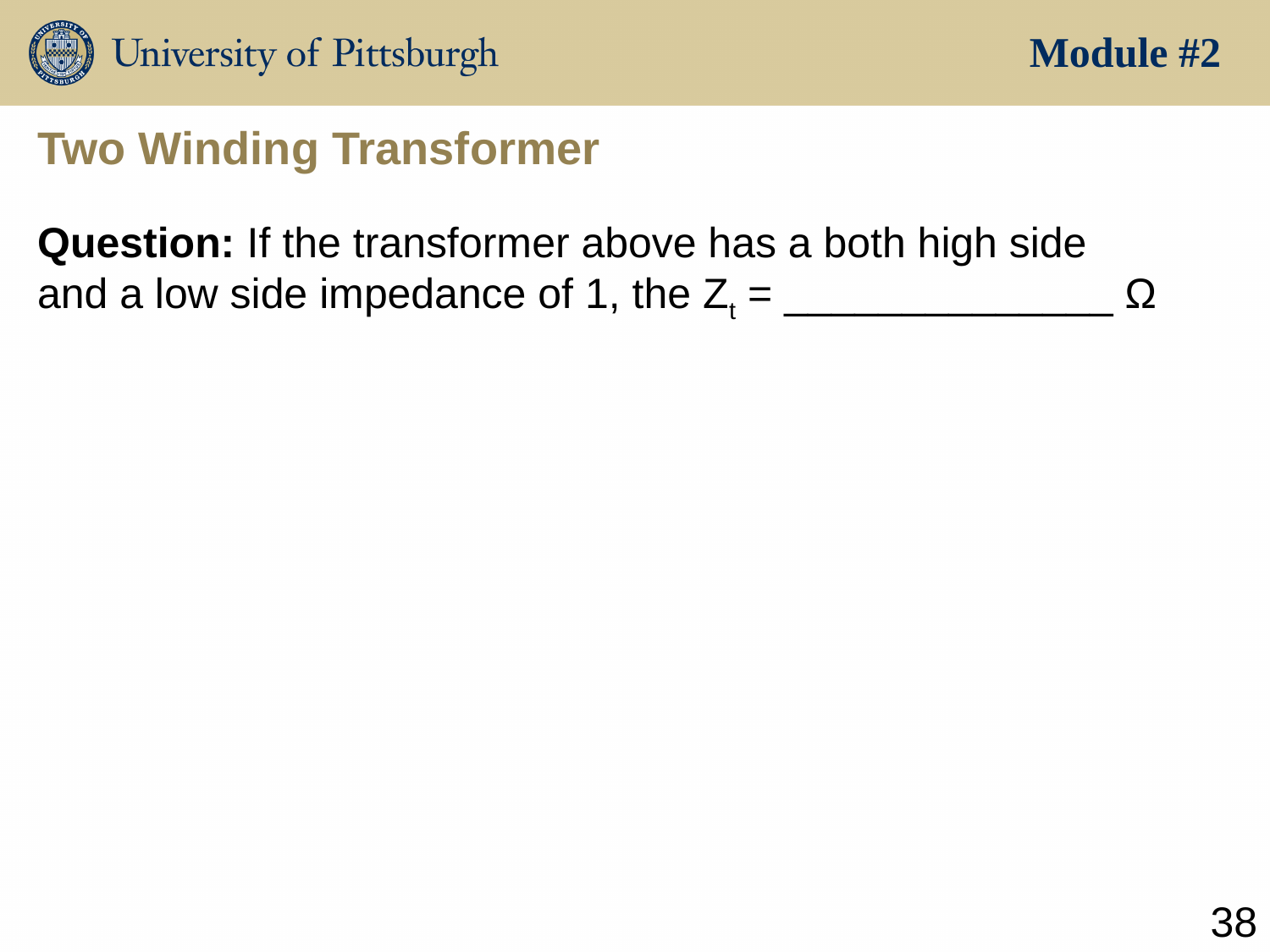

Module #2
# Two Winding Transformer

Question: If the transformer above has a both high side and a low side impedance of 1, the Zt = ______________ Ω
38